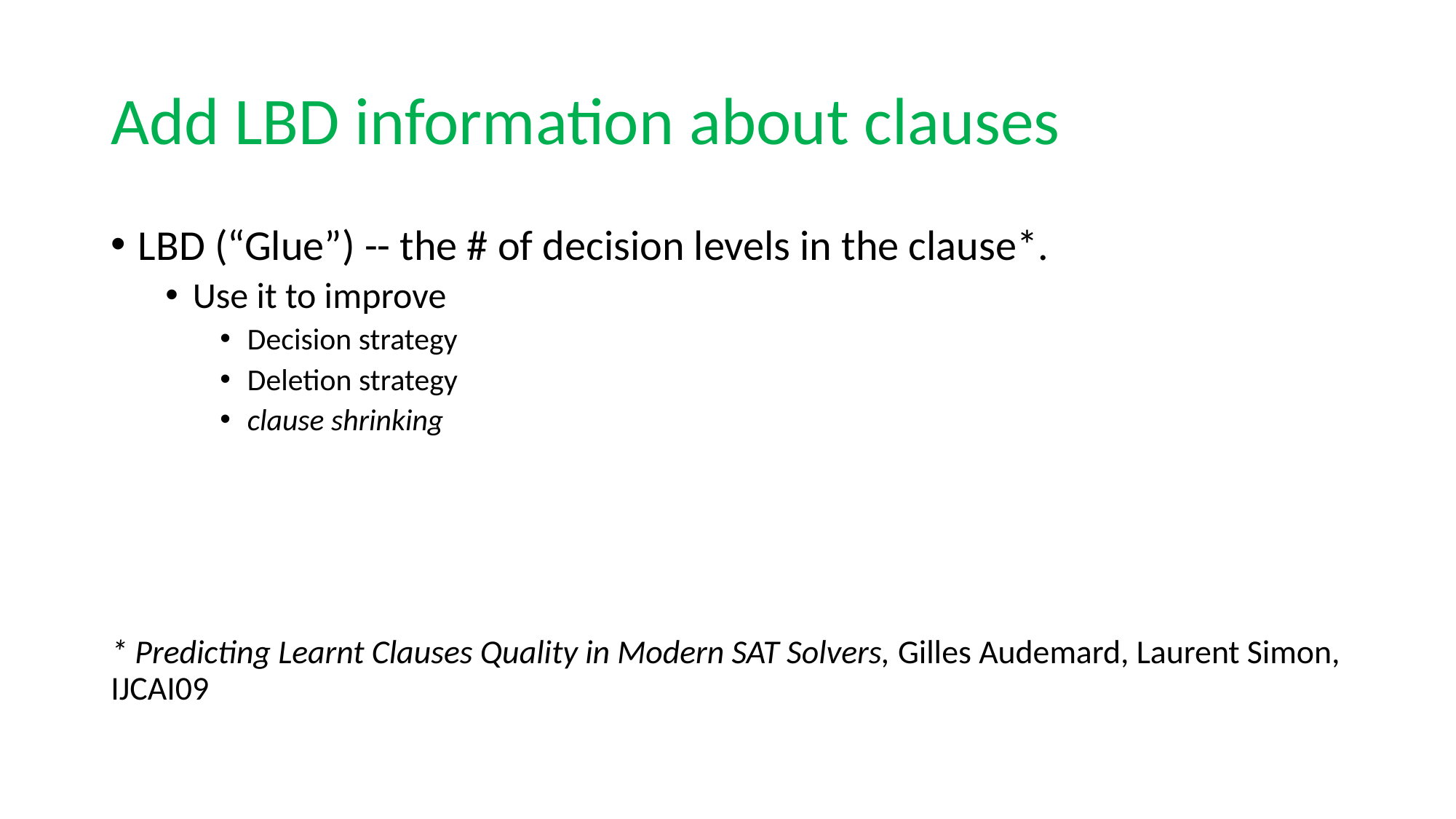

# Add LBD information about clauses
LBD (“Glue”) -- the # of decision levels in the clause*.
Use it to improve
Decision strategy
Deletion strategy
clause shrinking

* Predicting Learnt Clauses Quality in Modern SAT Solvers, Gilles Audemard, Laurent Simon, IJCAI09